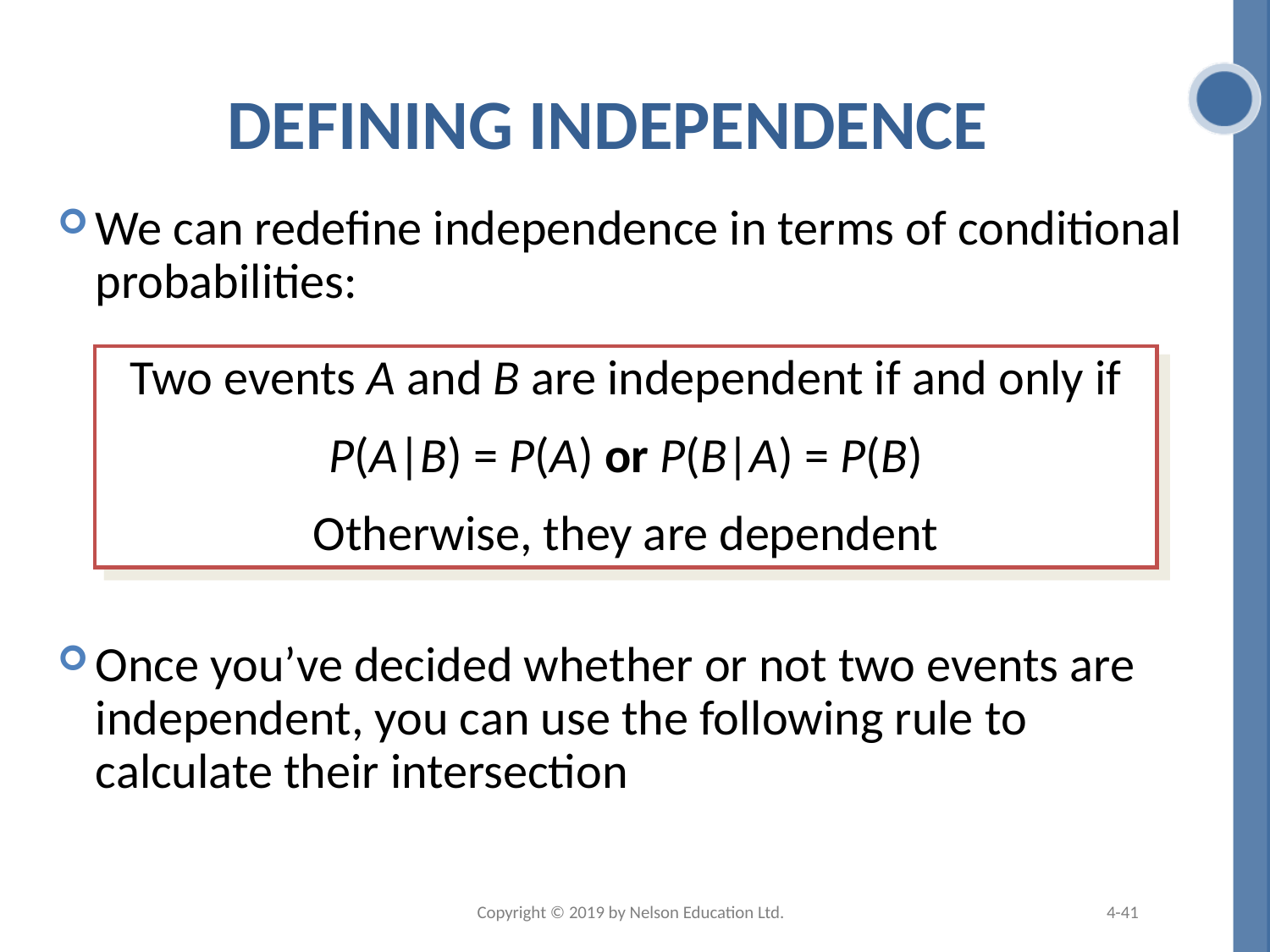

# Defining Independence
We can redefine independence in terms of conditional probabilities:

Once you’ve decided whether or not two events are independent, you can use the following rule to calculate their intersection
Two events A and B are independent if and only if
P(A|B) = P(A) or P(B|A) = P(B)
Otherwise, they are dependent
Copyright © 2019 by Nelson Education Ltd.
4-41